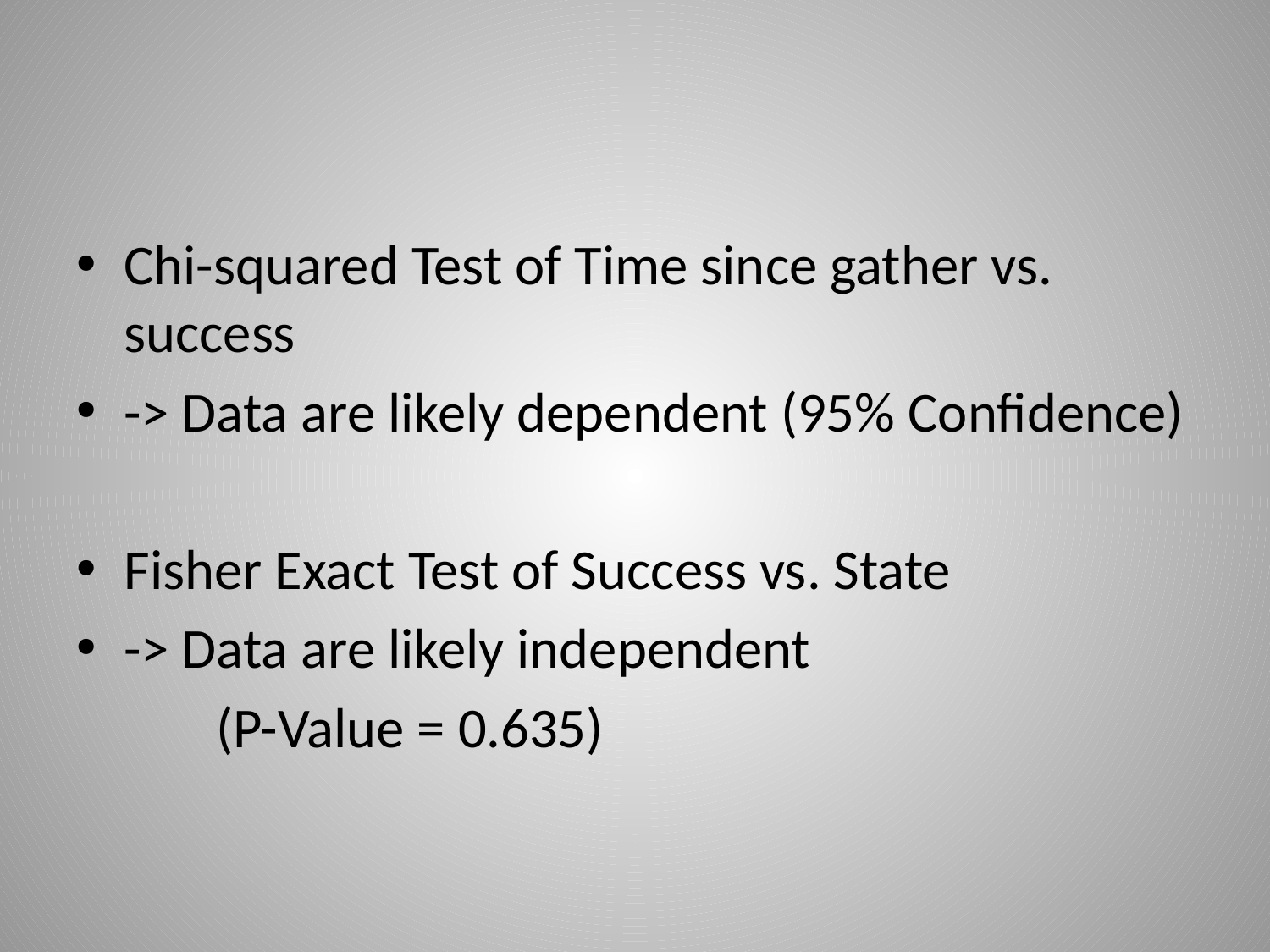

Chi-squared Test of Time since gather vs. success
-> Data are likely dependent (95% Confidence)

Fisher Exact Test of Success vs. State
-> Data are likely independent
           (P-Value = 0.635)